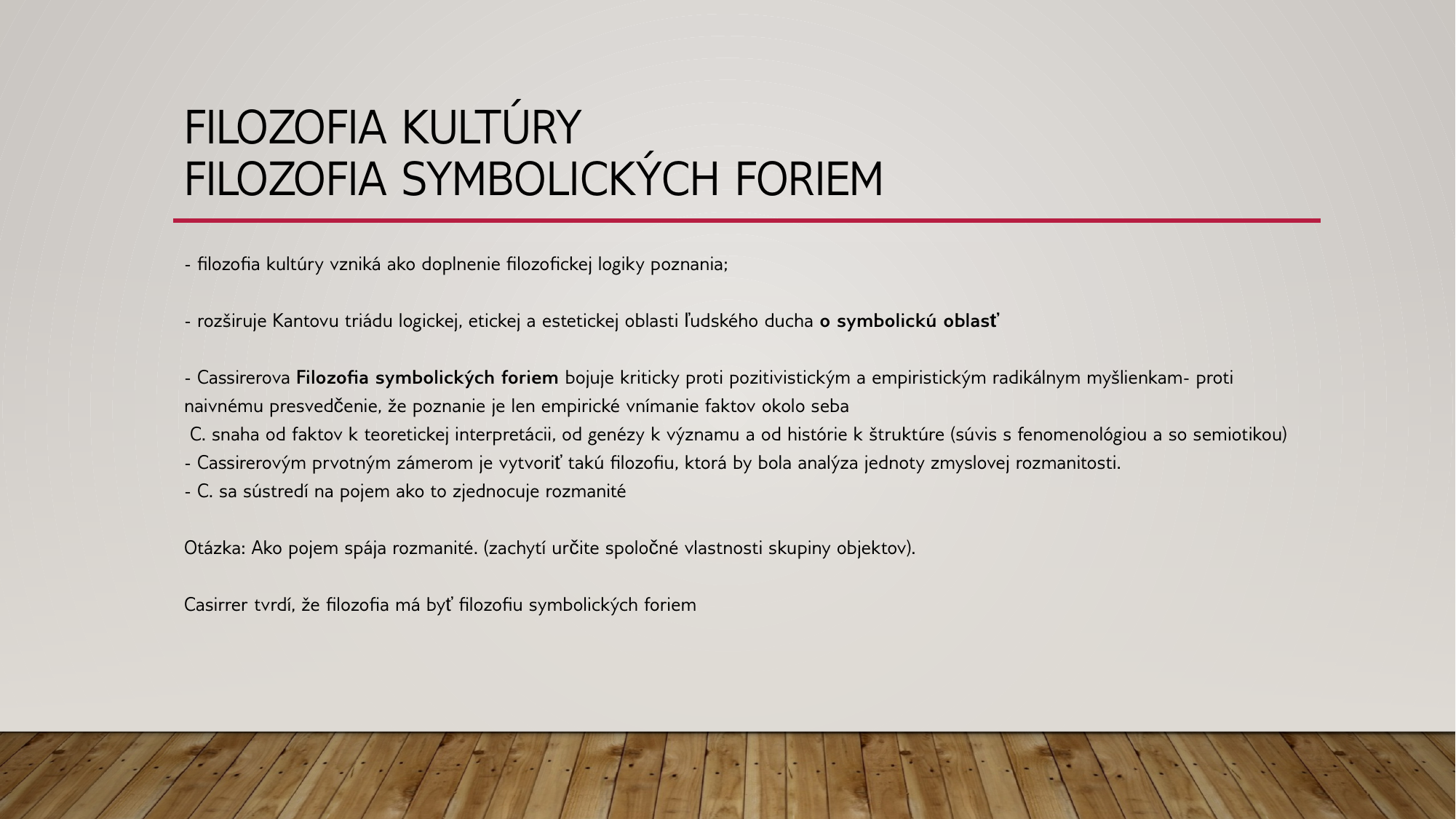

# Filozofia kultúry Filozofia symbolických foriem
- filozofia kultúry vzniká ako doplnenie filozofickej logiky poznania;

- rozširuje Kantovu triádu logickej, etickej a estetickej oblasti ľudského ducha o symbolickú oblasť

- Cassirerova Filozofia symbolických foriem bojuje kriticky proti pozitivistickým a empiristickým radikálnym myšlienkam- proti naivnému presvedčenie, že poznanie je len empirické vnímanie faktov okolo seba
 C. snaha od faktov k teoretickej interpretácii, od genézy k významu a od histórie k štruktúre (súvis s fenomenológiou a so semiotikou)
- Cassirerovým prvotným zámerom je vytvoriť takú filozofiu, ktorá by bola analýza jednoty zmyslovej rozmanitosti.
- C. sa sústredí na pojem ako to zjednocuje rozmanité

Otázka: Ako pojem spája rozmanité. (zachytí určite spoločné vlastnosti skupiny objektov).

Casirrer tvrdí, že filozofia má byť filozofiu symbolických foriem